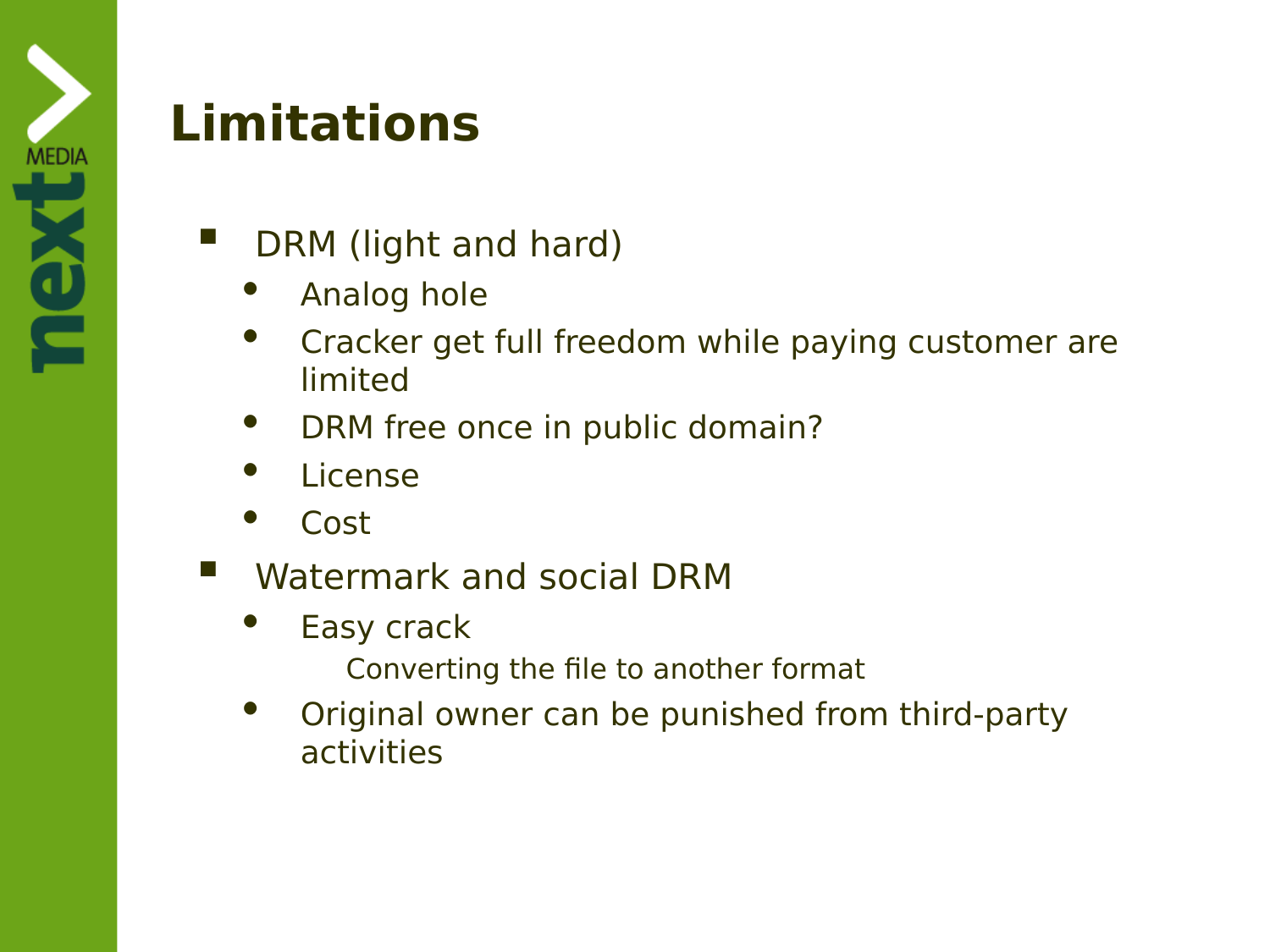

# Limitations
DRM (light and hard)
Analog hole
Cracker get full freedom while paying customer are limited
DRM free once in public domain?
License
Cost
Watermark and social DRM
Easy crack
Converting the file to another format
Original owner can be punished from third-party activities